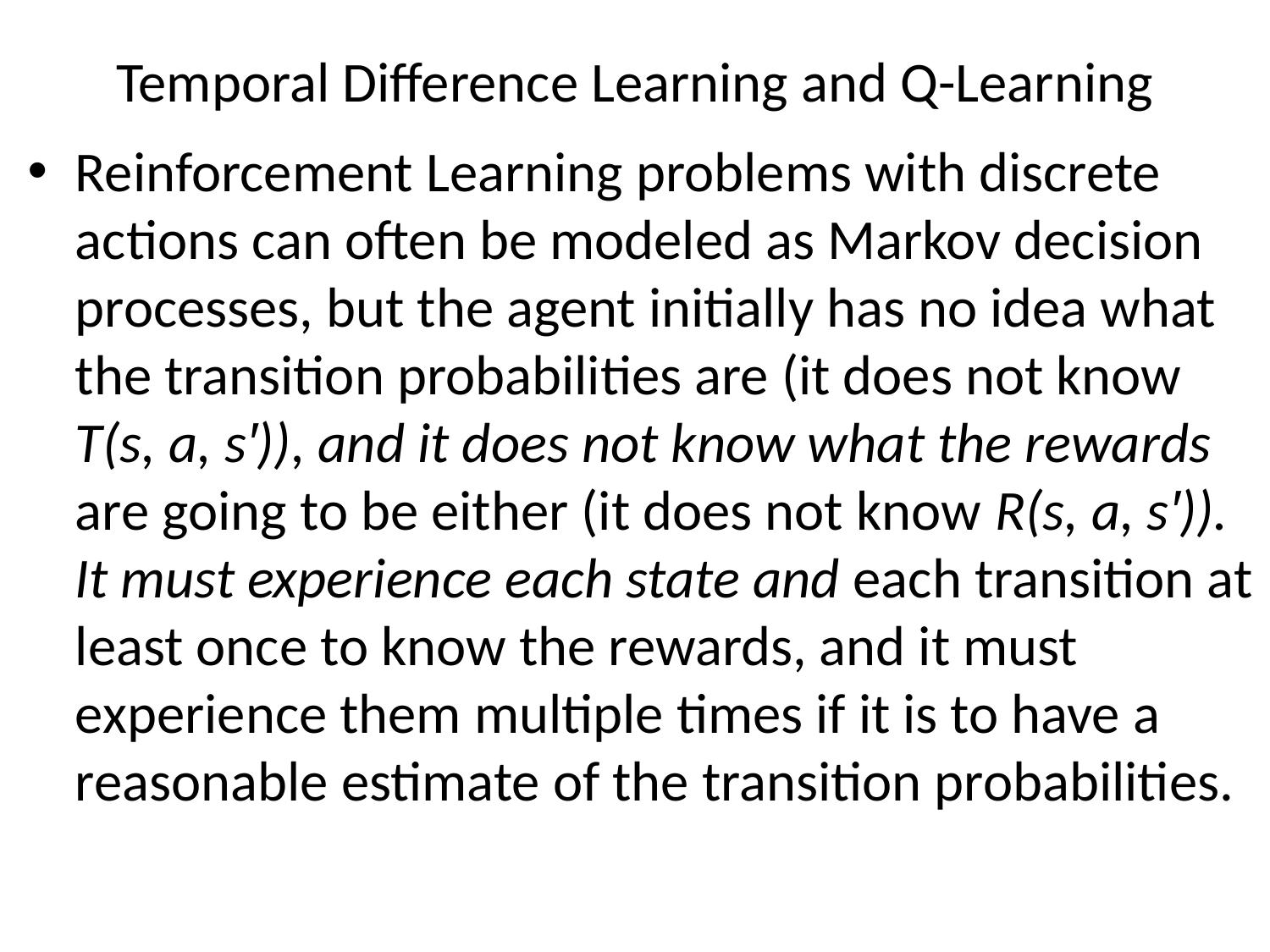

# Temporal Difference Learning and Q-Learning
Reinforcement Learning problems with discrete actions can often be modeled as Markov decision processes, but the agent initially has no idea what the transition probabilities are (it does not know T(s, a, s′)), and it does not know what the rewards are going to be either (it does not know R(s, a, s′)). It must experience each state and each transition at least once to know the rewards, and it must experience them multiple times if it is to have a reasonable estimate of the transition probabilities.